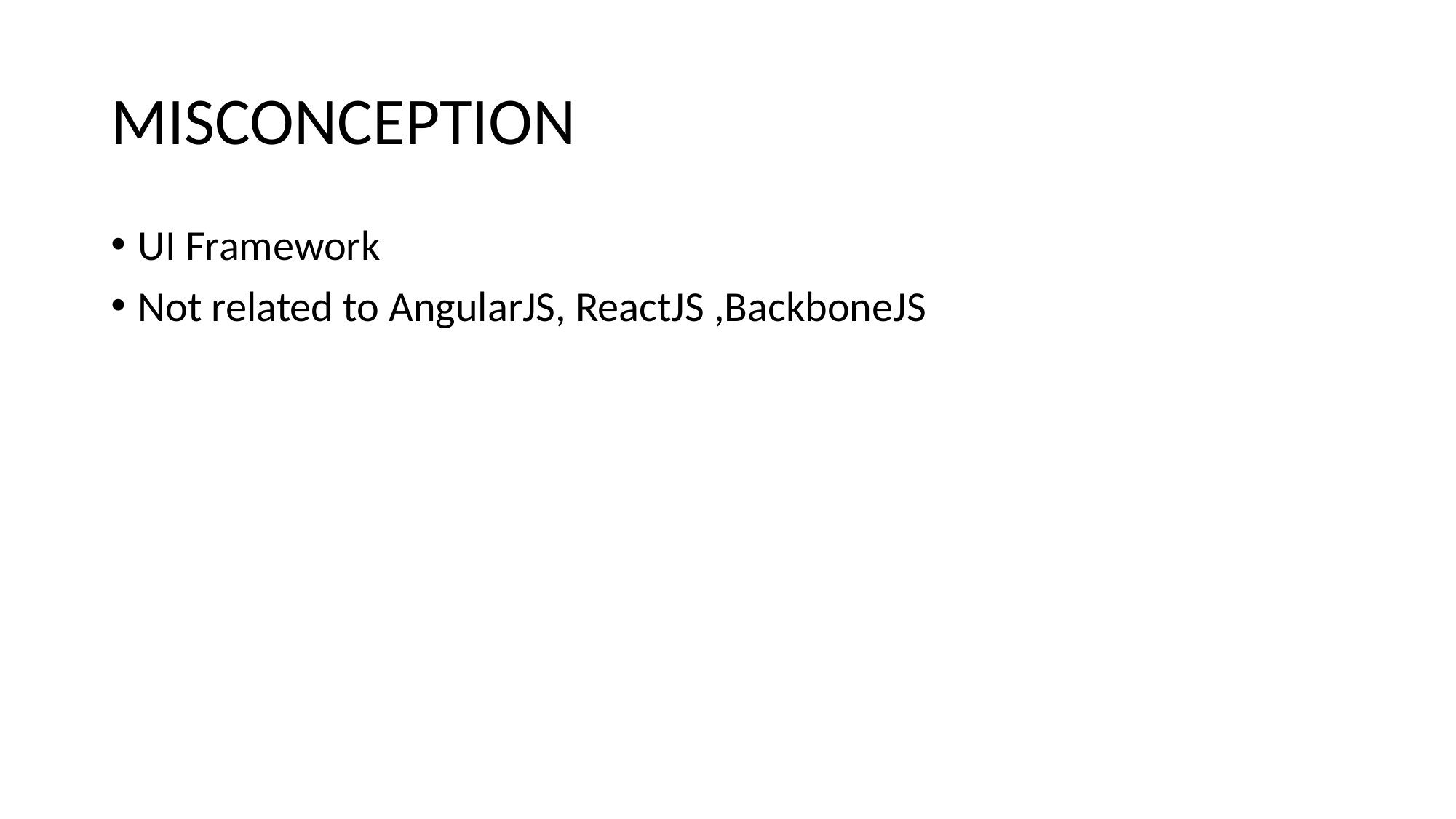

# MISCONCEPTION
UI Framework
Not related to AngularJS, ReactJS ,BackboneJS